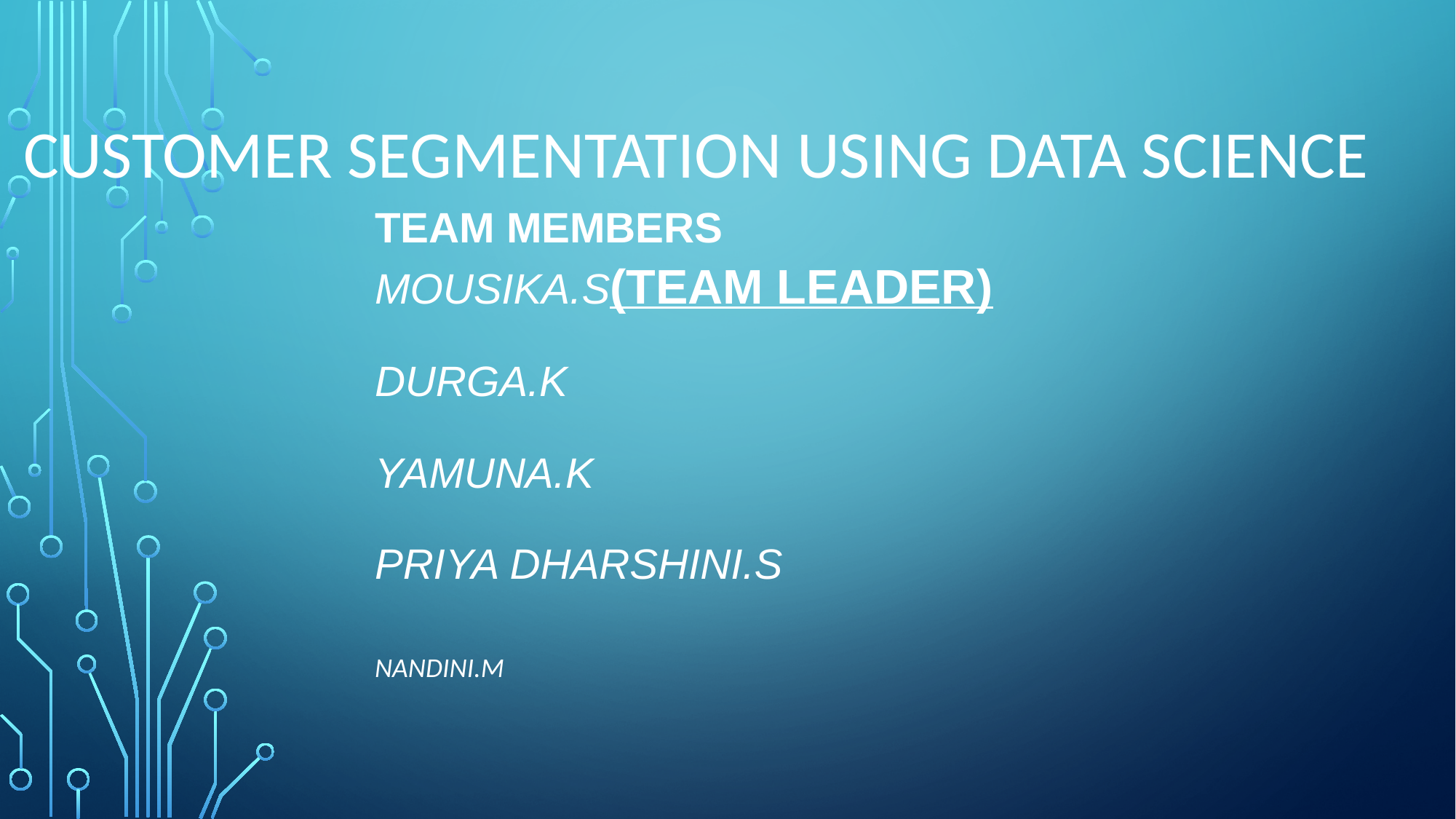

# CUSTOMER SEGMENTATION USING DATA SCIENCE

TEAM MEMBERS

MOUSIKA.S(TEAM LEADER)

DURGA.K

YAMUNA.K

PRIYA DHARSHINI.S

NANDINI.M